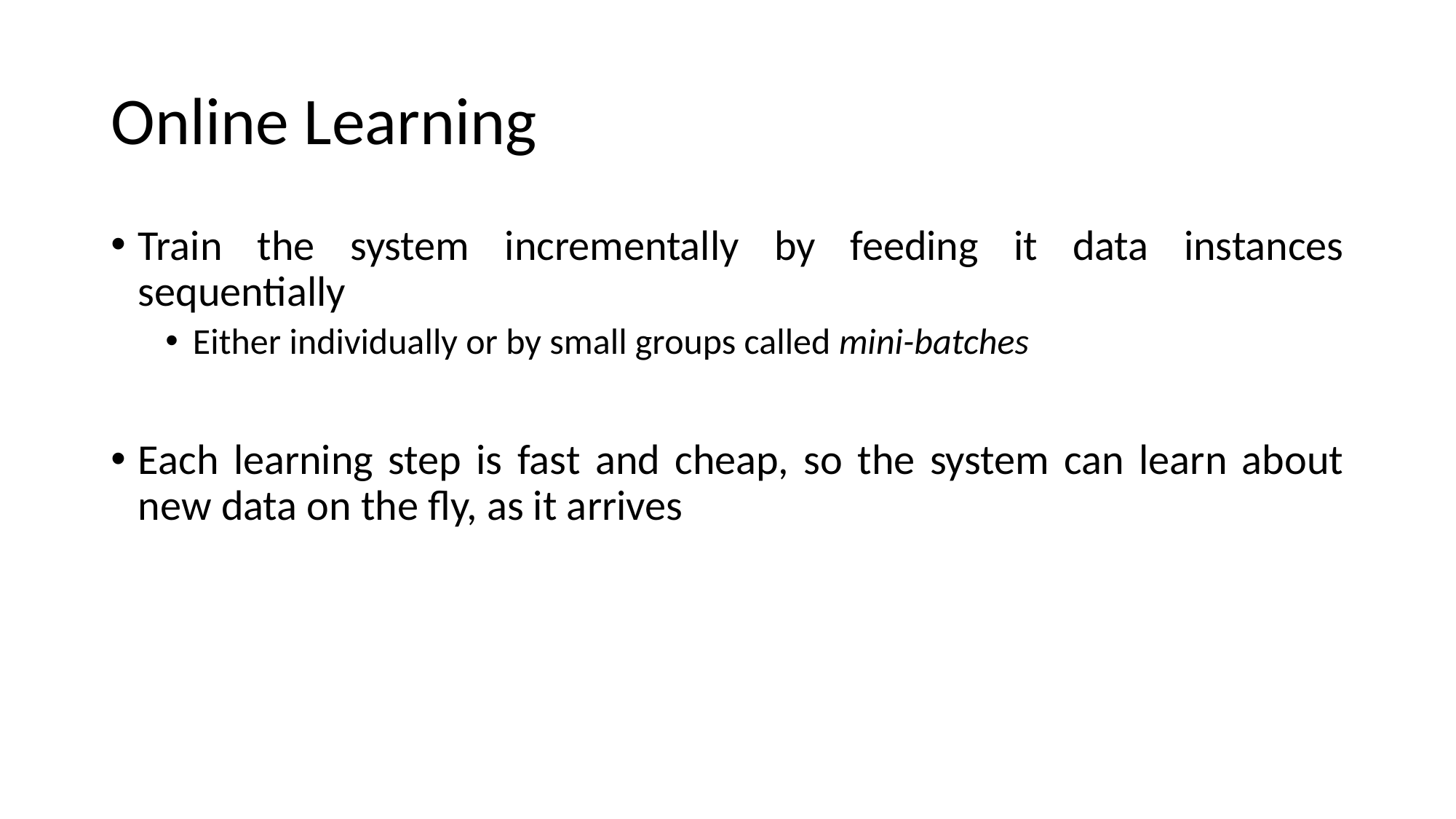

# Online Learning
Train the system incrementally by feeding it data instances sequentially
Either individually or by small groups called mini-batches

Each learning step is fast and cheap, so the system can learn about new data on the fly, as it arrives